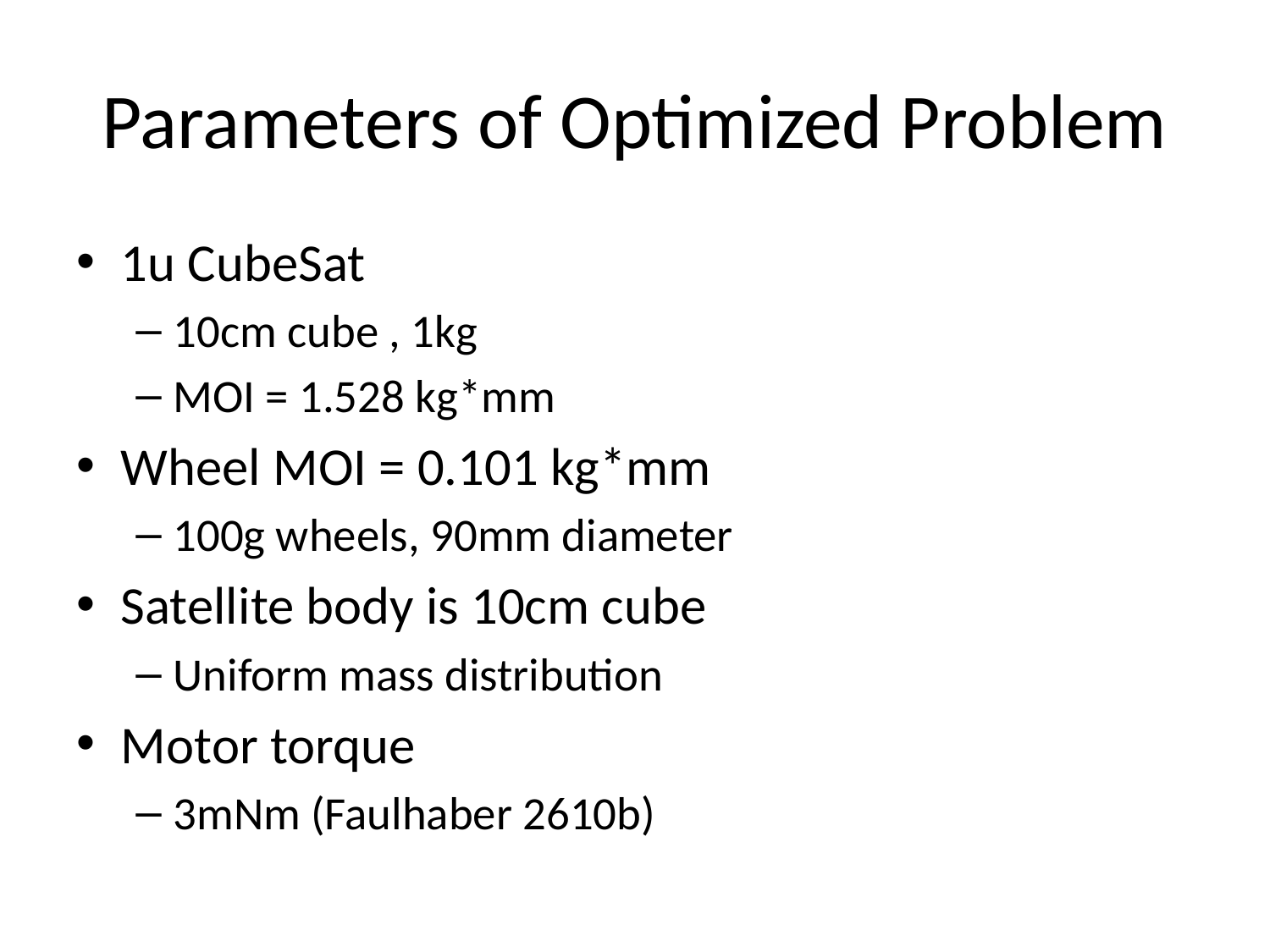

# Parameters of Optimized Problem
1u CubeSat
10cm cube , 1kg
MOI = 1.528 kg*mm
Wheel MOI = 0.101 kg*mm
100g wheels, 90mm diameter
Satellite body is 10cm cube
Uniform mass distribution
Motor torque
3mNm (Faulhaber 2610b)